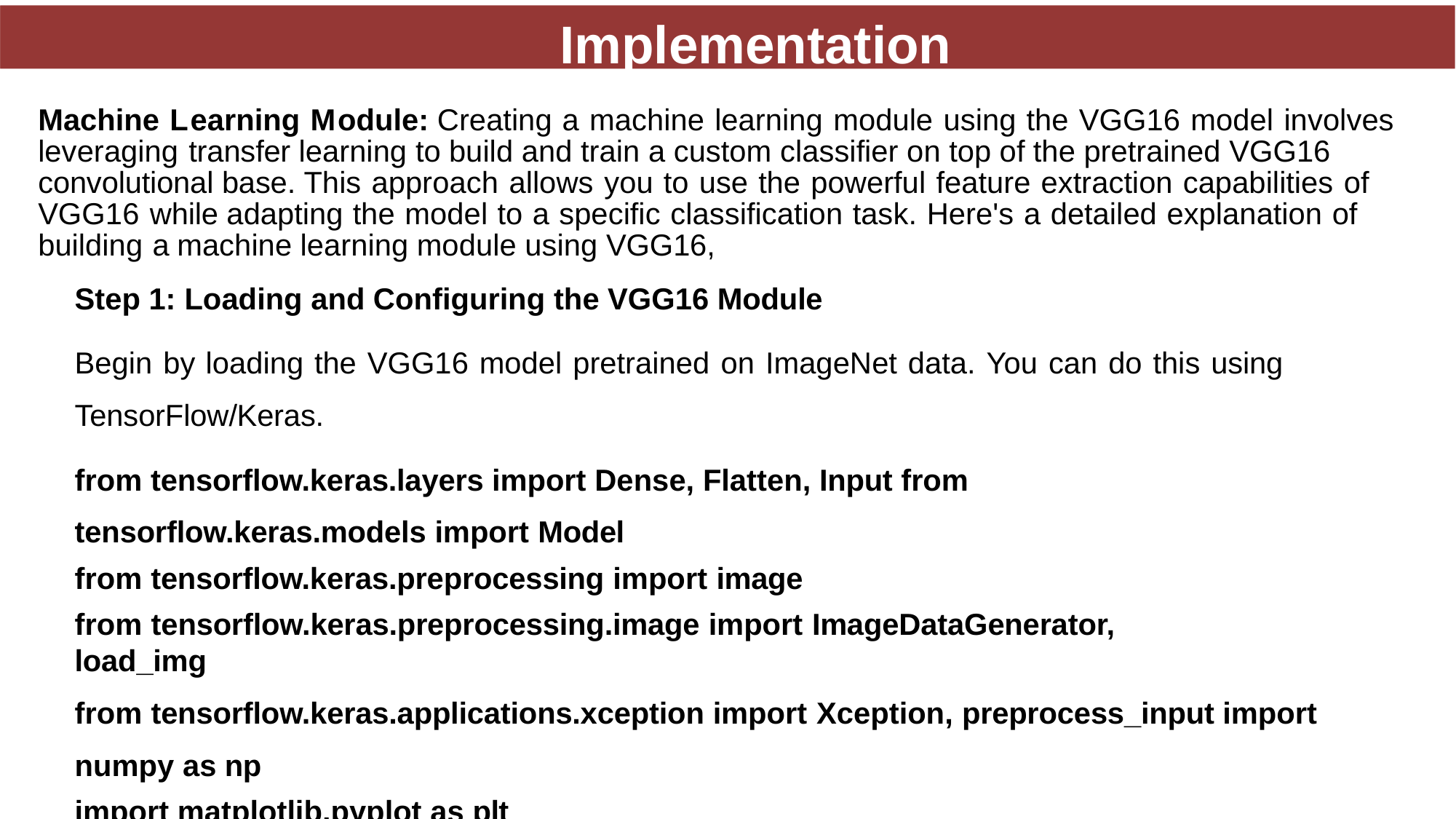

Implementation
Machine Learning Module: Creating a machine learning module using the VGG16 model involves leveraging transfer learning to build and train a custom classifier on top of the pretrained VGG16 convolutional base. This approach allows you to use the powerful feature extraction capabilities of VGG16 while adapting the model to a specific classification task. Here's a detailed explanation of building a machine learning module using VGG16,

Step 1: Loading and Configuring the VGG16 Module
Begin by loading the VGG16 model pretrained on ImageNet data. You can do this using TensorFlow/Keras.
from tensorflow.keras.layers import Dense, Flatten, Input from tensorflow.keras.models import Model
from tensorflow.keras.preprocessing import image
from tensorflow.keras.preprocessing.image import ImageDataGenerator, load_img
from tensorflow.keras.applications.xception import Xception, preprocess_input import numpy as np
import matplotlib.pyplot as plt